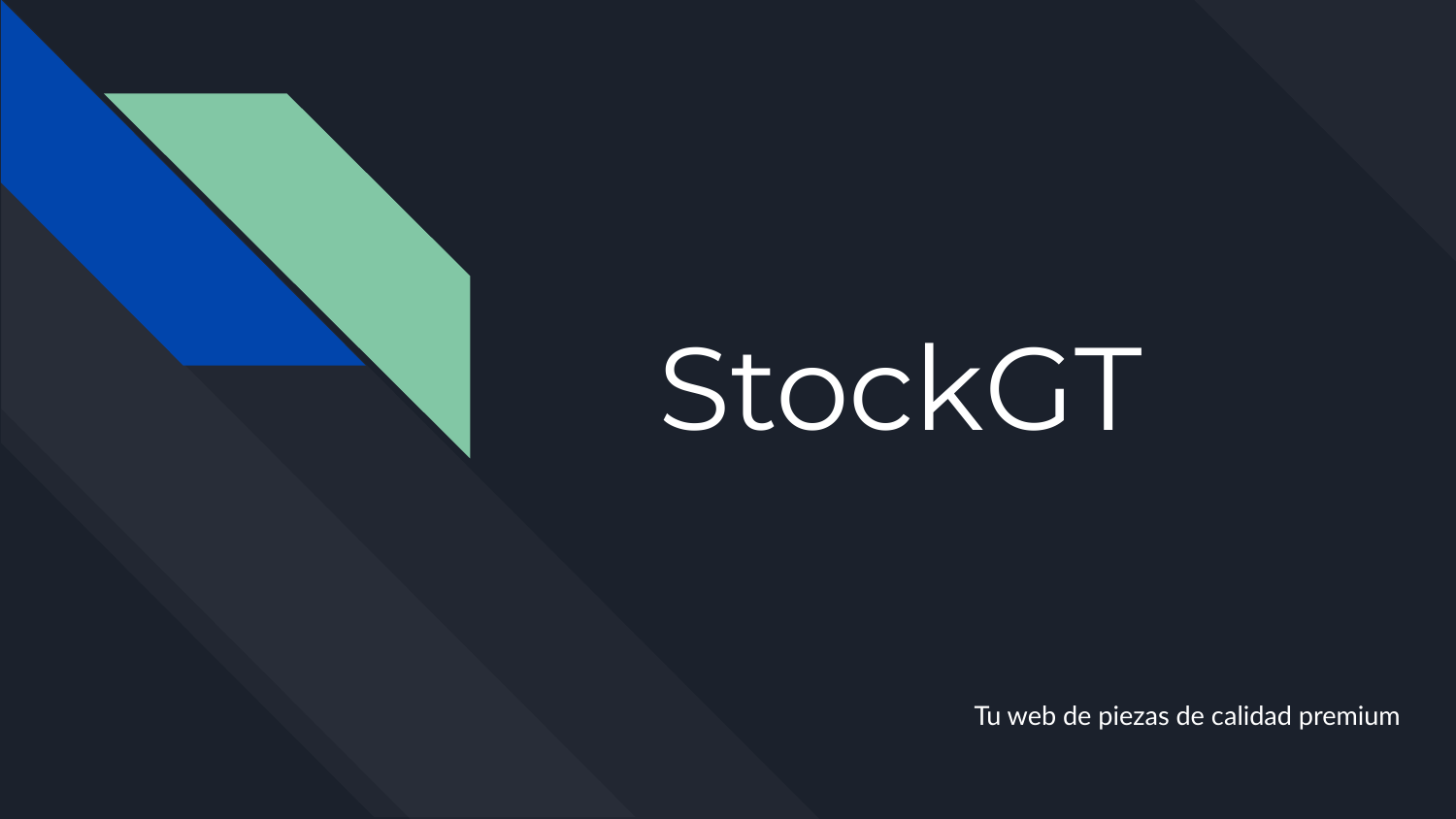

# StockGT
Tu web de piezas de calidad premium